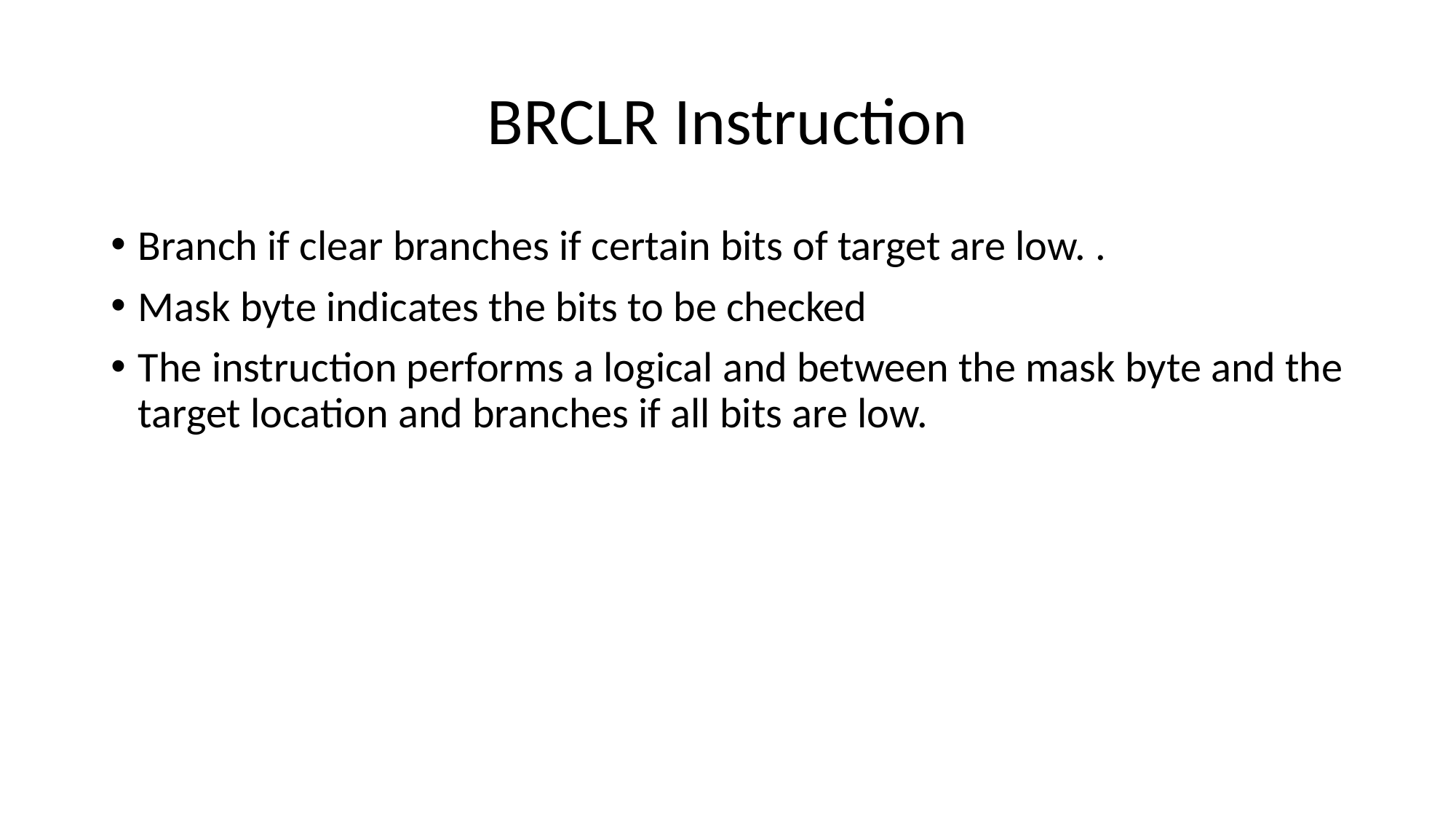

# BRCLR Instruction
Branch if clear branches if certain bits of target are low. .
Mask byte indicates the bits to be checked
The instruction performs a logical and between the mask byte and the target location and branches if all bits are low.